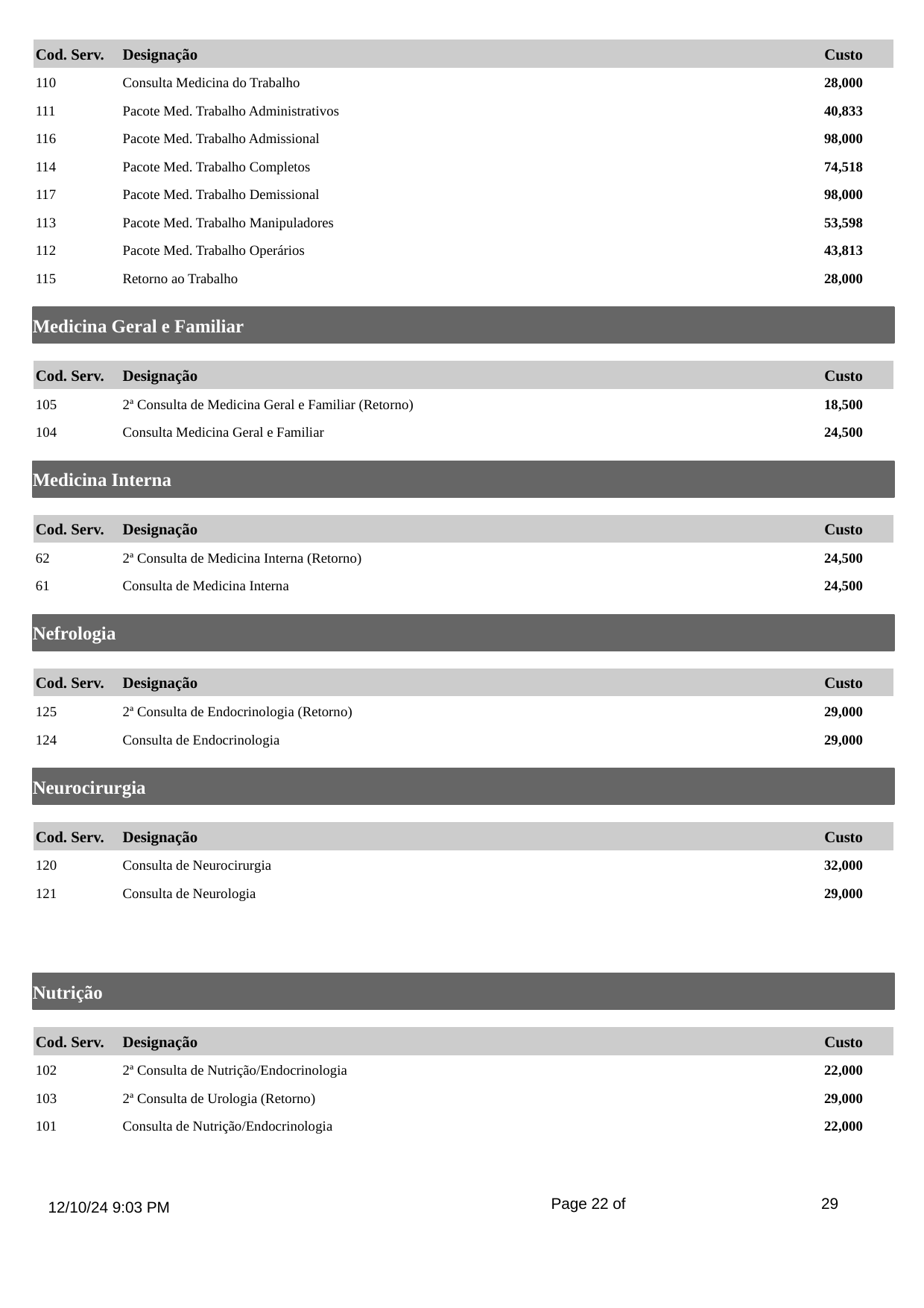

Cod. Serv.
Designação
Custo
110
Consulta Medicina do Trabalho
28,000
111
Pacote Med. Trabalho Administrativos
40,833
116
Pacote Med. Trabalho Admissional
98,000
114
Pacote Med. Trabalho Completos
74,518
117
Pacote Med. Trabalho Demissional
98,000
113
Pacote Med. Trabalho Manipuladores
53,598
112
Pacote Med. Trabalho Operários
43,813
115
Retorno ao Trabalho
28,000

Medicina Geral e Familiar

Cod. Serv.
Designação
Custo
105
2ª Consulta de Medicina Geral e Familiar (Retorno)
18,500
104
Consulta Medicina Geral e Familiar
24,500

Medicina Interna

Cod. Serv.
Designação
Custo
62
2ª Consulta de Medicina Interna (Retorno)
24,500
61
Consulta de Medicina Interna
24,500

Nefrologia

Cod. Serv.
Designação
Custo
125
2ª Consulta de Endocrinologia (Retorno)
29,000
124
Consulta de Endocrinologia
29,000

Neurocirurgia

Cod. Serv.
Designação
Custo
120
Consulta de Neurocirurgia
32,000
121
Consulta de Neurologia
29,000

Nutrição

Cod. Serv.
Designação
Custo
102
2ª Consulta de Nutrição/Endocrinologia
22,000
103
2ª Consulta de Urologia (Retorno)
29,000
101
Consulta de Nutrição/Endocrinologia
22,000
Page 22 of
29
12/10/24 9:03 PM